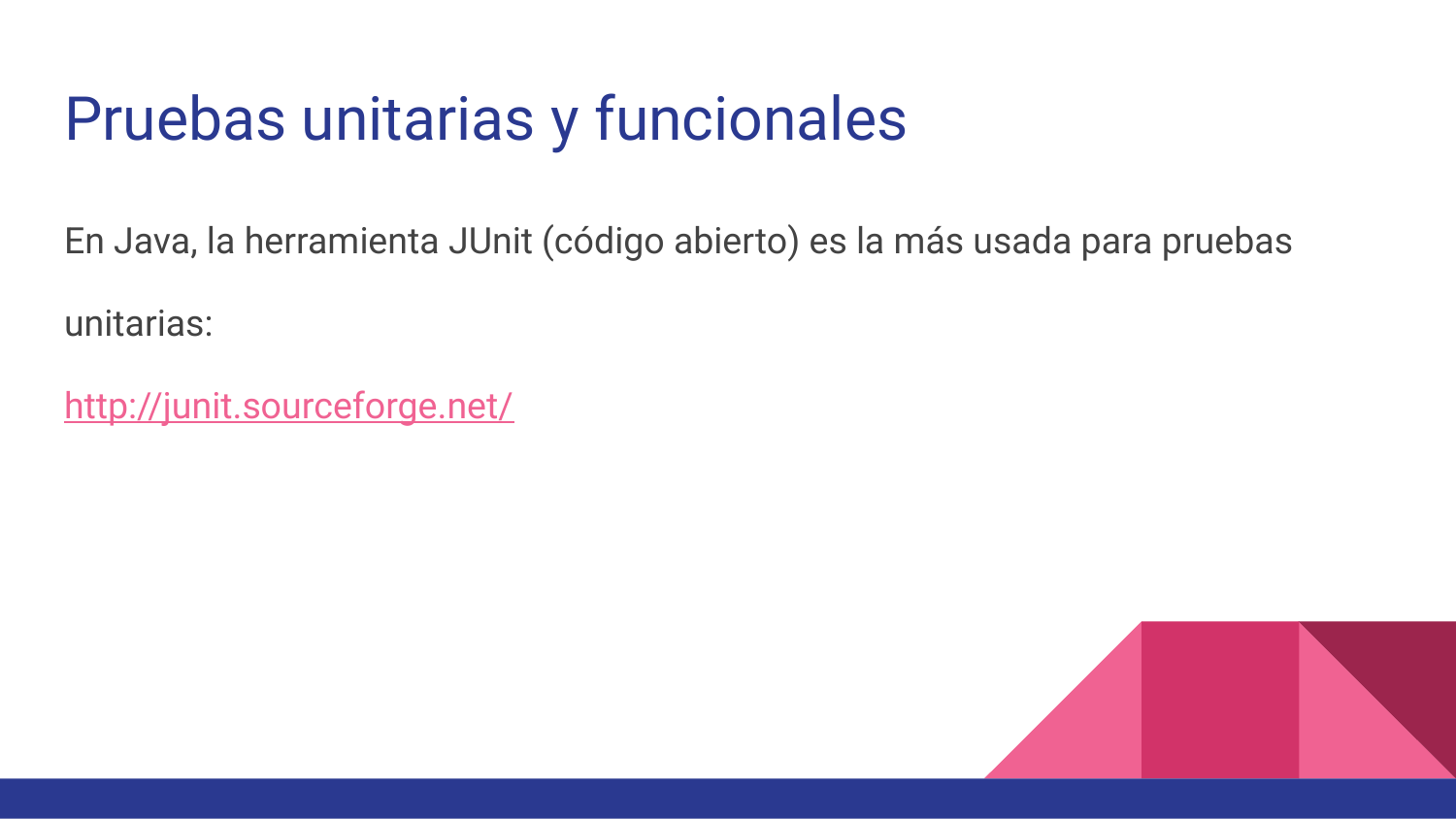

# Pruebas unitarias y funcionales

En Java, la herramienta JUnit (código abierto) es la más usada para pruebas
unitarias:
http://junit.sourceforge.net/